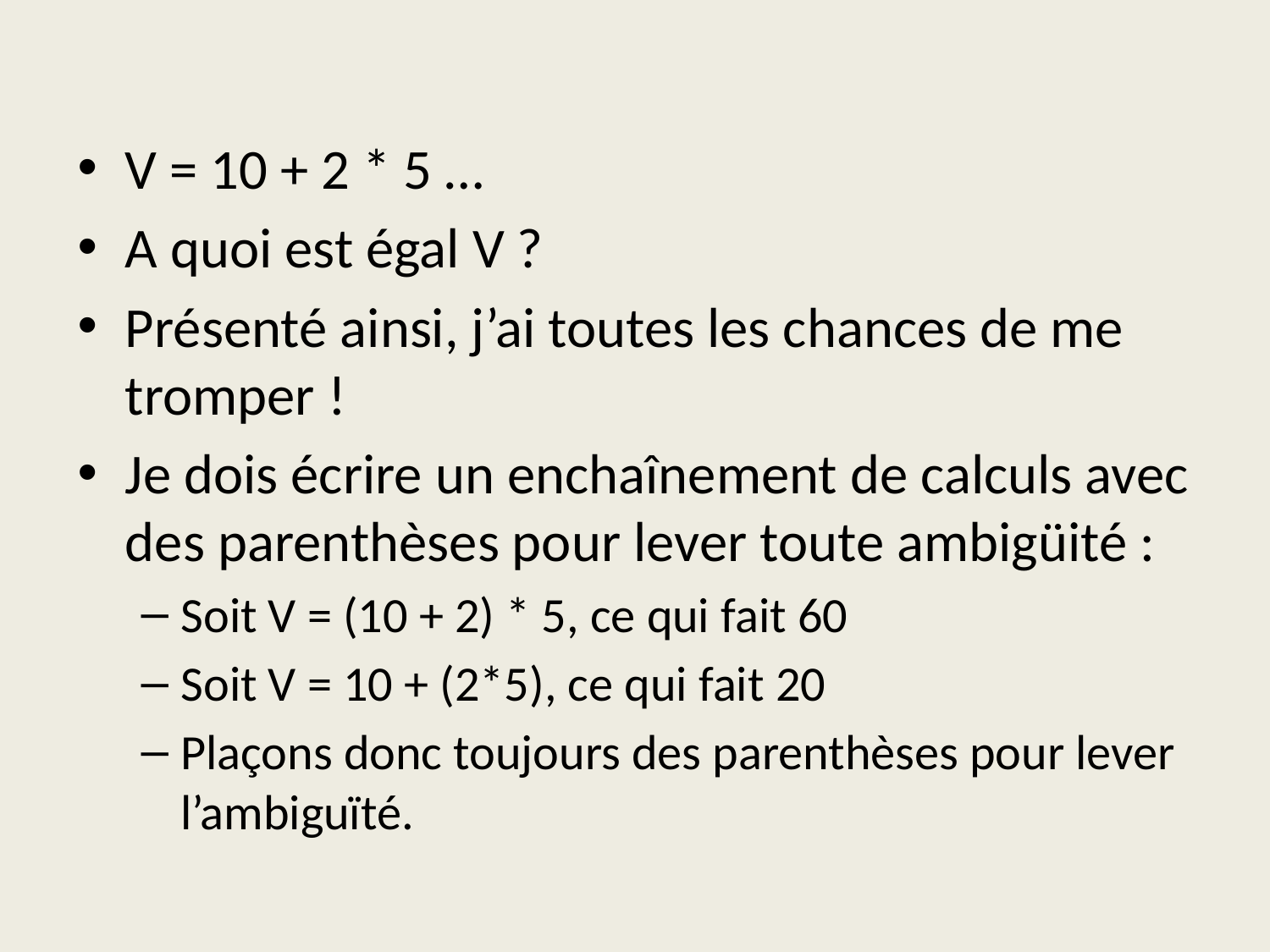

V = 10 + 2 * 5 …
A quoi est égal V ?
Présenté ainsi, j’ai toutes les chances de me tromper !
Je dois écrire un enchaînement de calculs avec des parenthèses pour lever toute ambigüité :
Soit V = (10 + 2) * 5, ce qui fait 60
Soit V = 10 + (2*5), ce qui fait 20
Plaçons donc toujours des parenthèses pour lever l’ambiguïté.